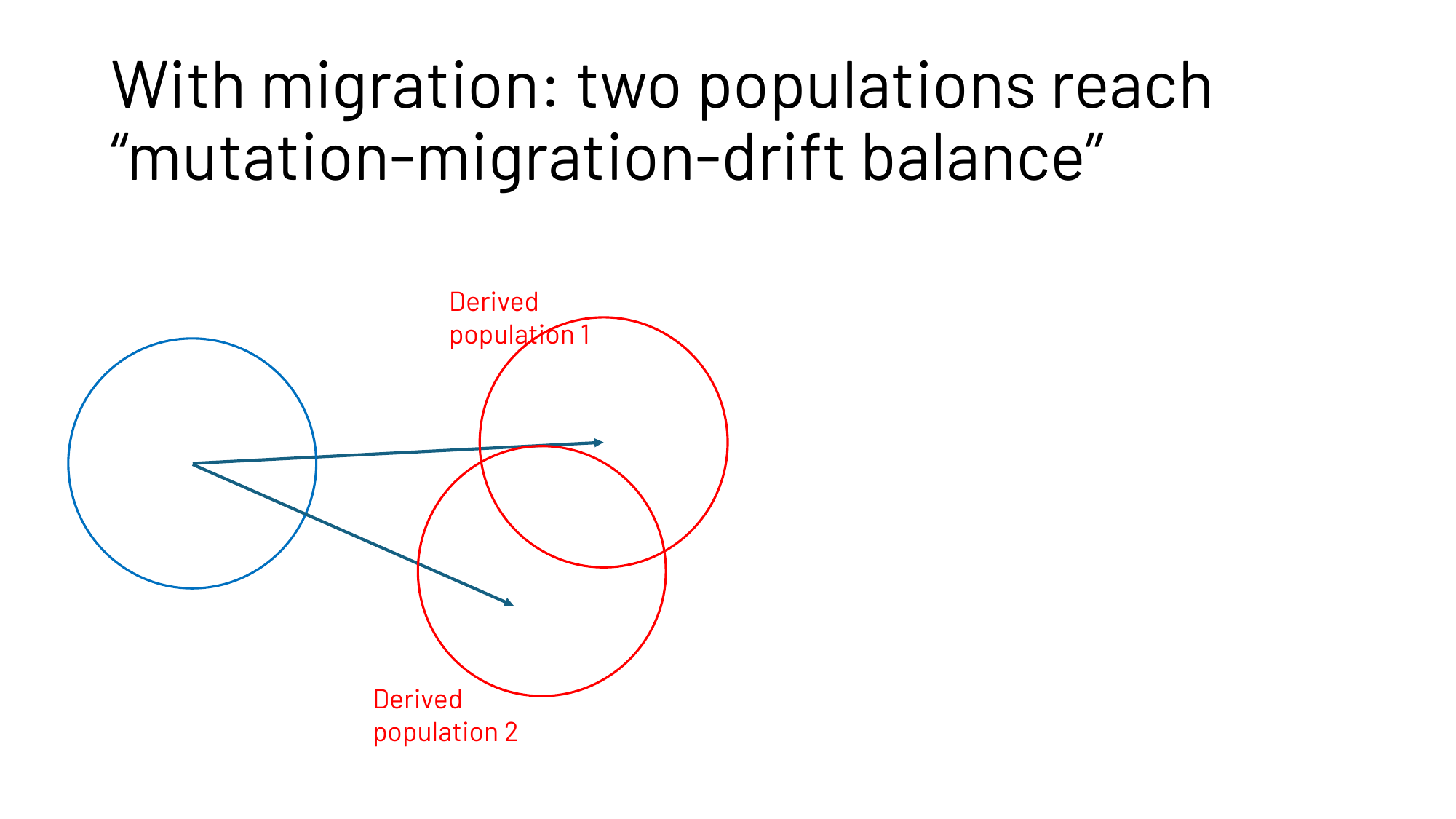

# With migration: two populations reach “mutation-migration-drift balance”
Derived population 1

Derived population 2